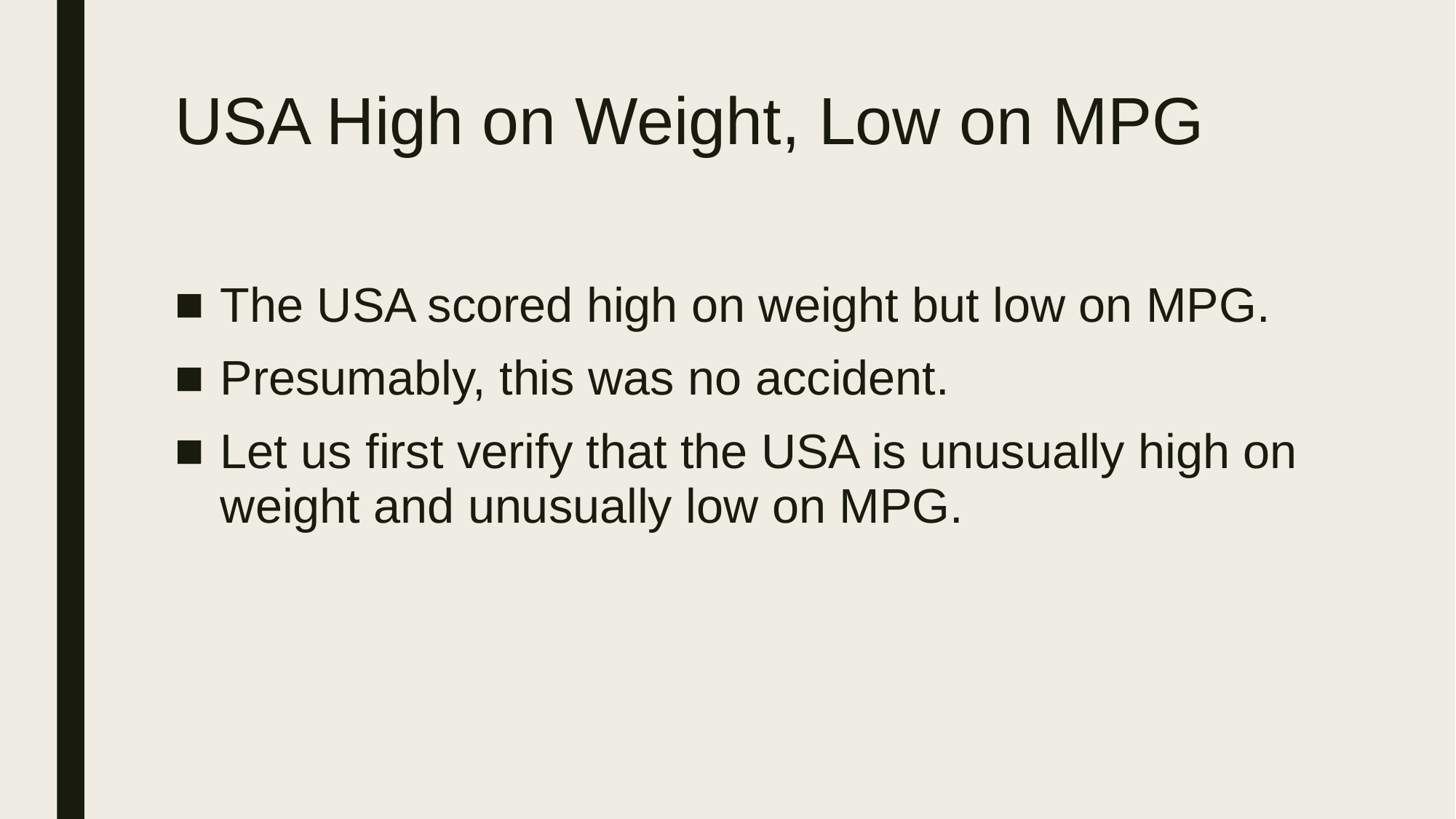

# USA High on Weight, Low on MPG
The USA scored high on weight but low on MPG.
Presumably, this was no accident.
Let us first verify that the USA is unusually high on weight and unusually low on MPG.